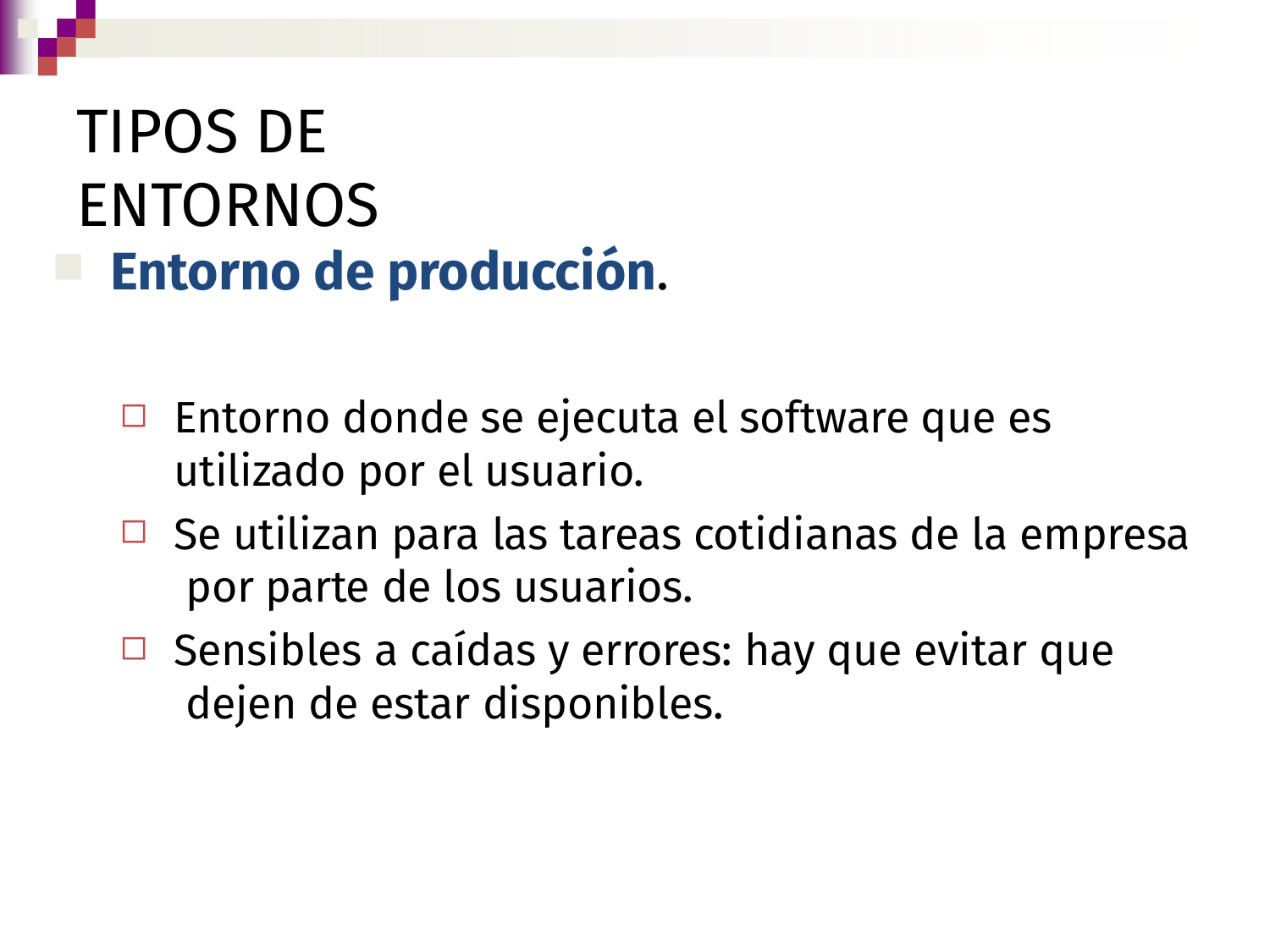

# TIPOS DE ENTORNOS
Entorno de producción.

Entorno donde se ejecuta el software que es utilizado por el usuario.
Se utilizan para las tareas cotidianas de la empresa  por parte de los usuarios.
Sensibles a caídas y errores: hay que evitar que  dejen de estar disponibles.